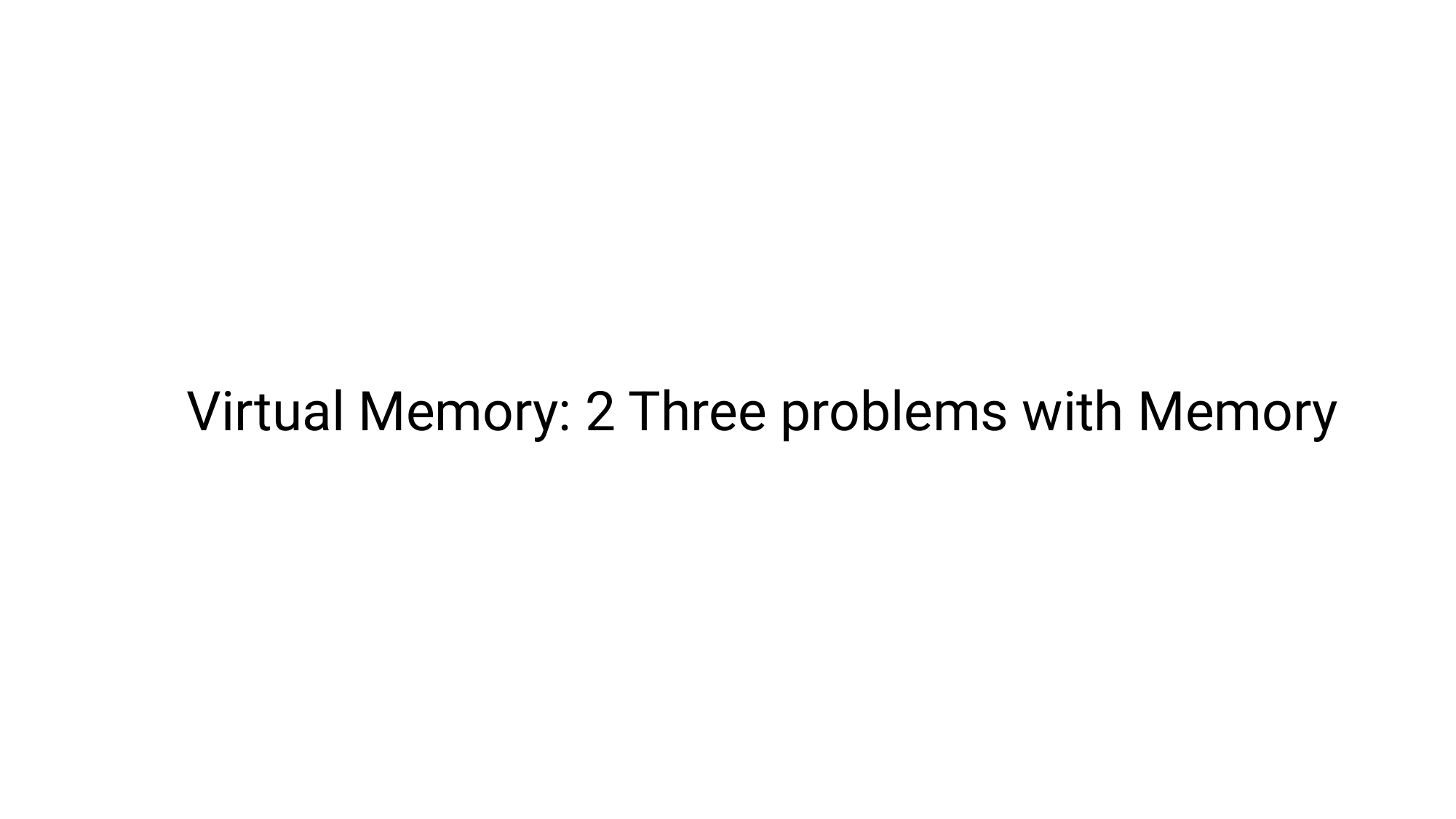

Virtual Memory: 2 Three problems with Memory